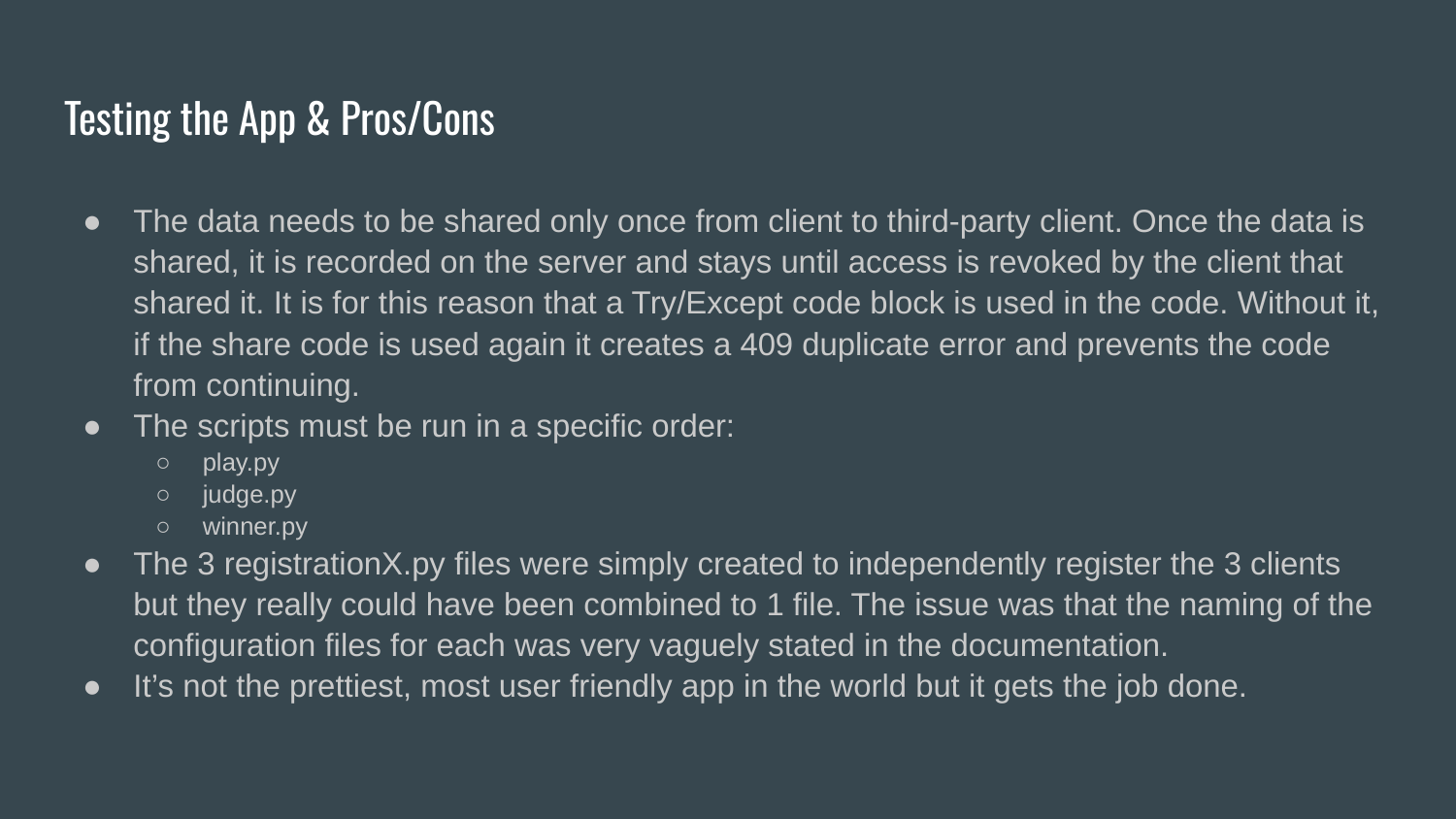

# Testing the App & Pros/Cons
The data needs to be shared only once from client to third-party client. Once the data is shared, it is recorded on the server and stays until access is revoked by the client that shared it. It is for this reason that a Try/Except code block is used in the code. Without it, if the share code is used again it creates a 409 duplicate error and prevents the code from continuing.
The scripts must be run in a specific order:
play.py
judge.py
winner.py
The 3 registrationX.py files were simply created to independently register the 3 clients but they really could have been combined to 1 file. The issue was that the naming of the configuration files for each was very vaguely stated in the documentation.
It’s not the prettiest, most user friendly app in the world but it gets the job done.